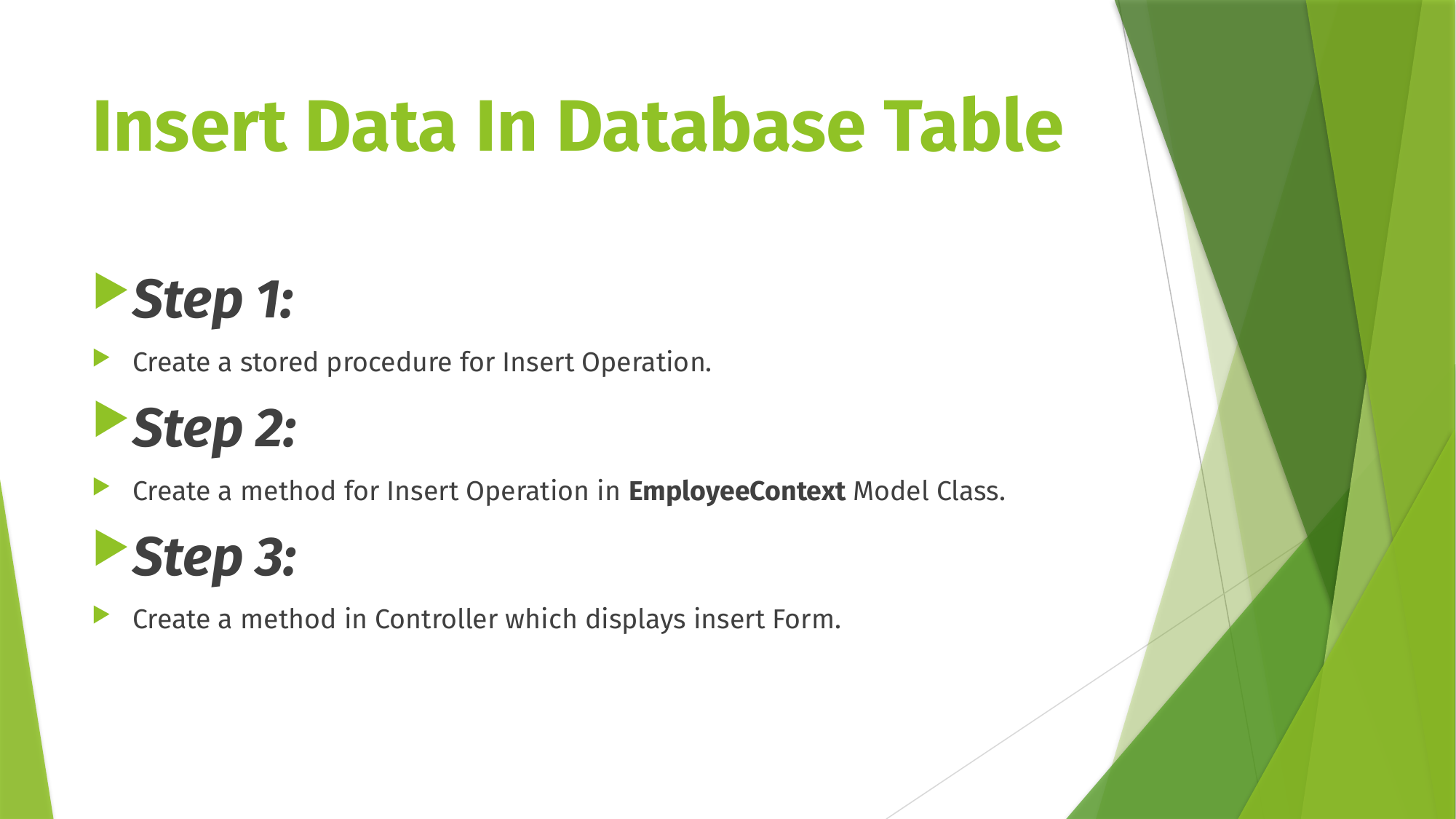

# Insert Data In Database Table
Step 1:
Create a stored procedure for Insert Operation.
Step 2:
Create a method for Insert Operation in EmployeeContext Model Class.
Step 3:
Create a method in Controller which displays insert Form.